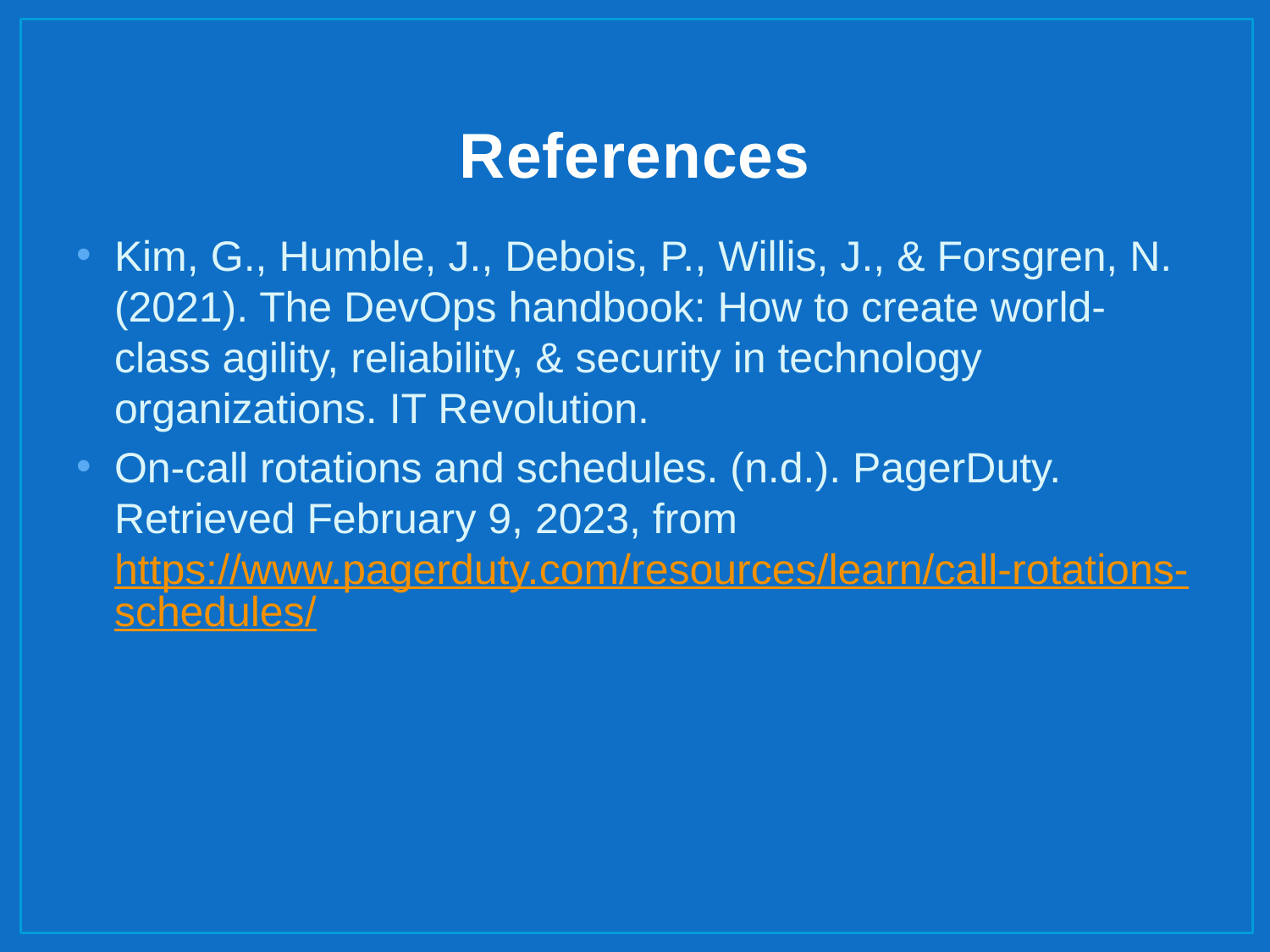

# References
Kim, G., Humble, J., Debois, P., Willis, J., & Forsgren, N. (2021). The DevOps handbook: How to create world-class agility, reliability, & security in technology organizations. IT Revolution.
On-call rotations and schedules. (n.d.). PagerDuty. Retrieved February 9, 2023, from https://www.pagerduty.com/resources/learn/call-rotations-schedules/